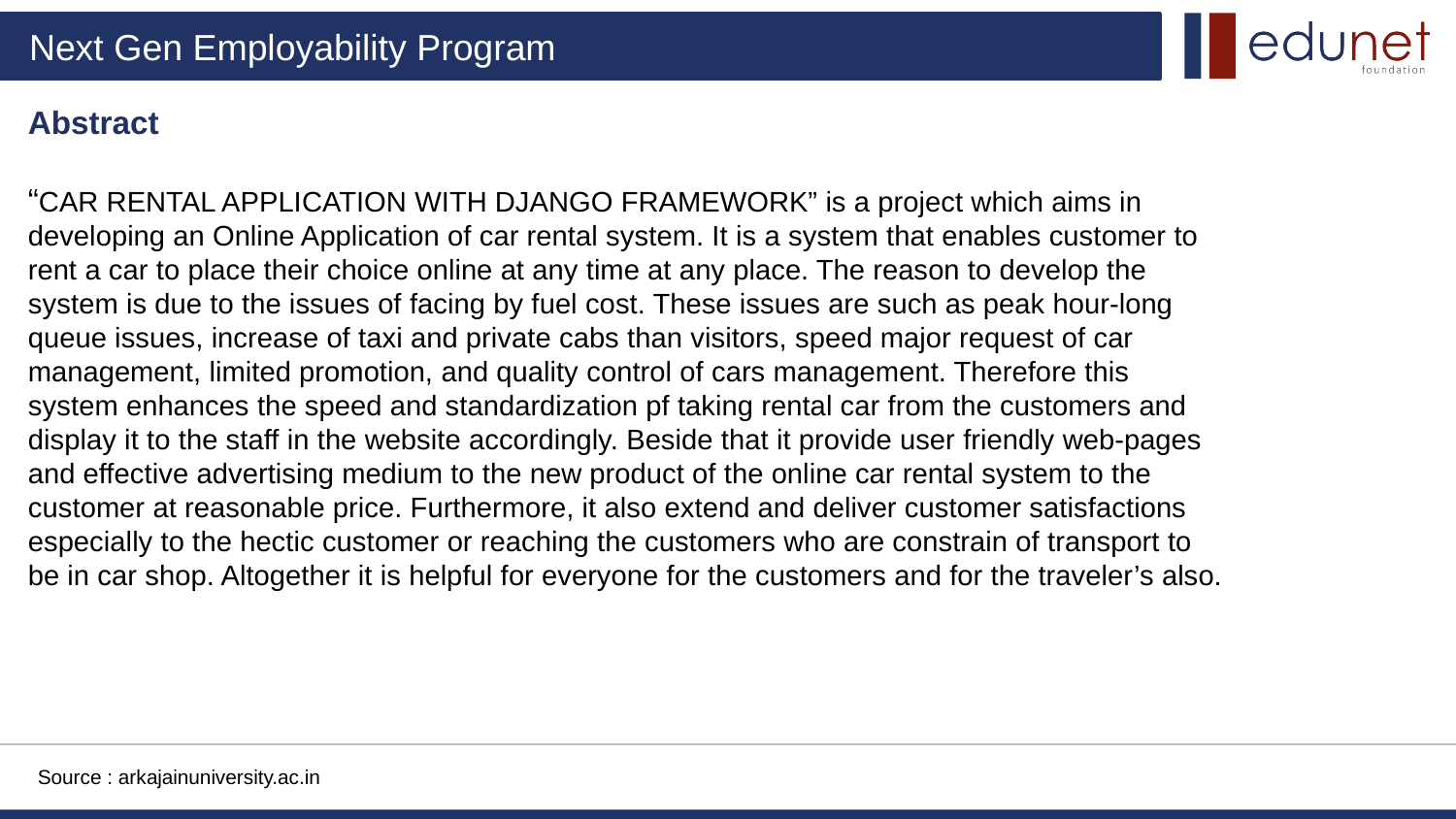

# Abstract “CAR RENTAL APPLICATION WITH DJANGO FRAMEWORK” is a project which aims in developing an Online Application of car rental system. It is a system that enables customer to rent a car to place their choice online at any time at any place. The reason to develop the system is due to the issues of facing by fuel cost. These issues are such as peak hour-long queue issues, increase of taxi and private cabs than visitors, speed major request of car management, limited promotion, and quality control of cars management. Therefore this system enhances the speed and standardization pf taking rental car from the customers and display it to the staff in the website accordingly. Beside that it provide user friendly web-pages and effective advertising medium to the new product of the online car rental system to the customer at reasonable price. Furthermore, it also extend and deliver customer satisfactions especially to the hectic customer or reaching the customers who are constrain of transport to be in car shop. Altogether it is helpful for everyone for the customers and for the traveler’s also.
Source : arkajainuniversity.ac.in